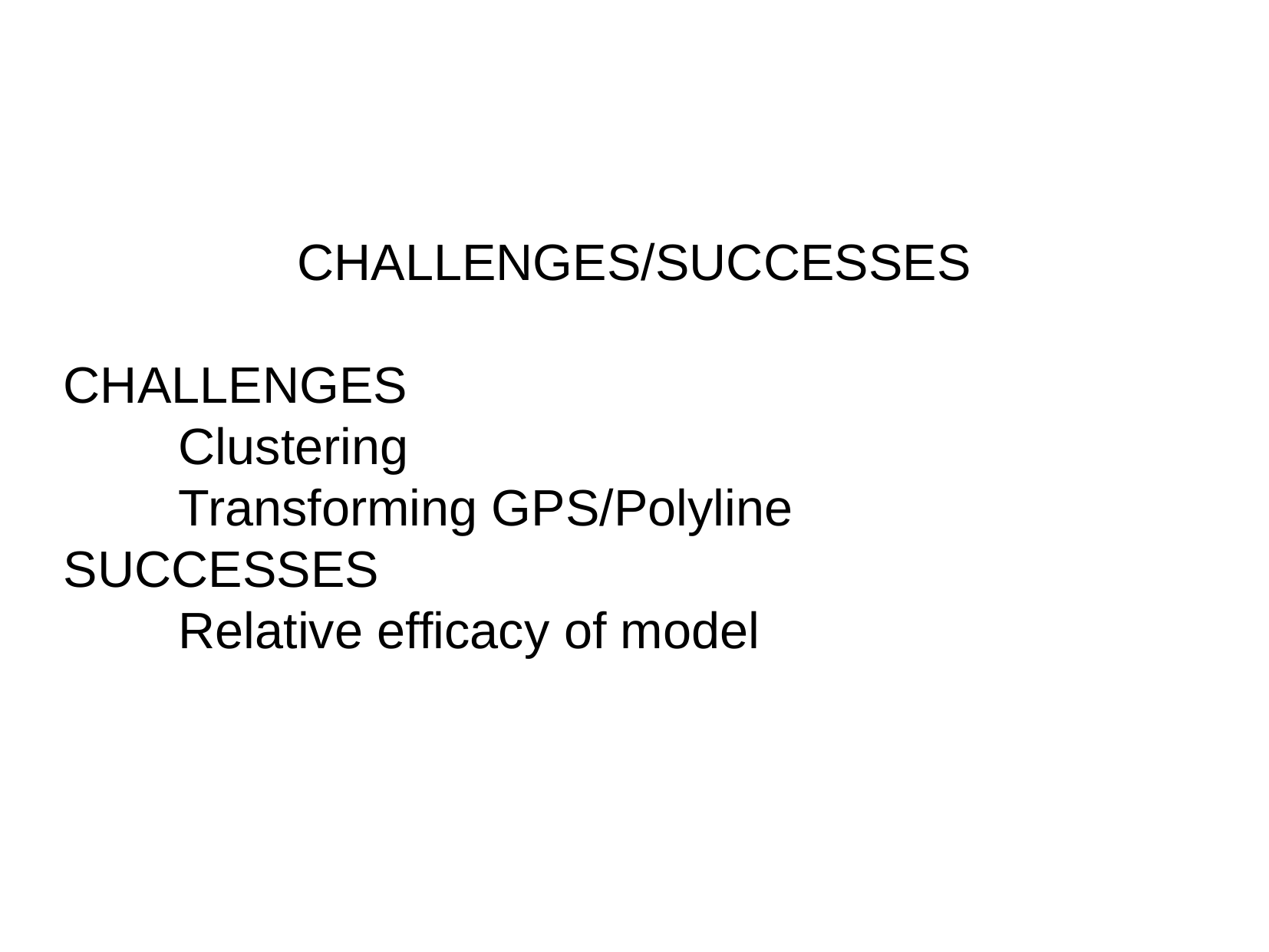

CHALLENGES/SUCCESSES

CHALLENGES
	Clustering
	Transforming GPS/Polyline
SUCCESSES
	Relative efficacy of model